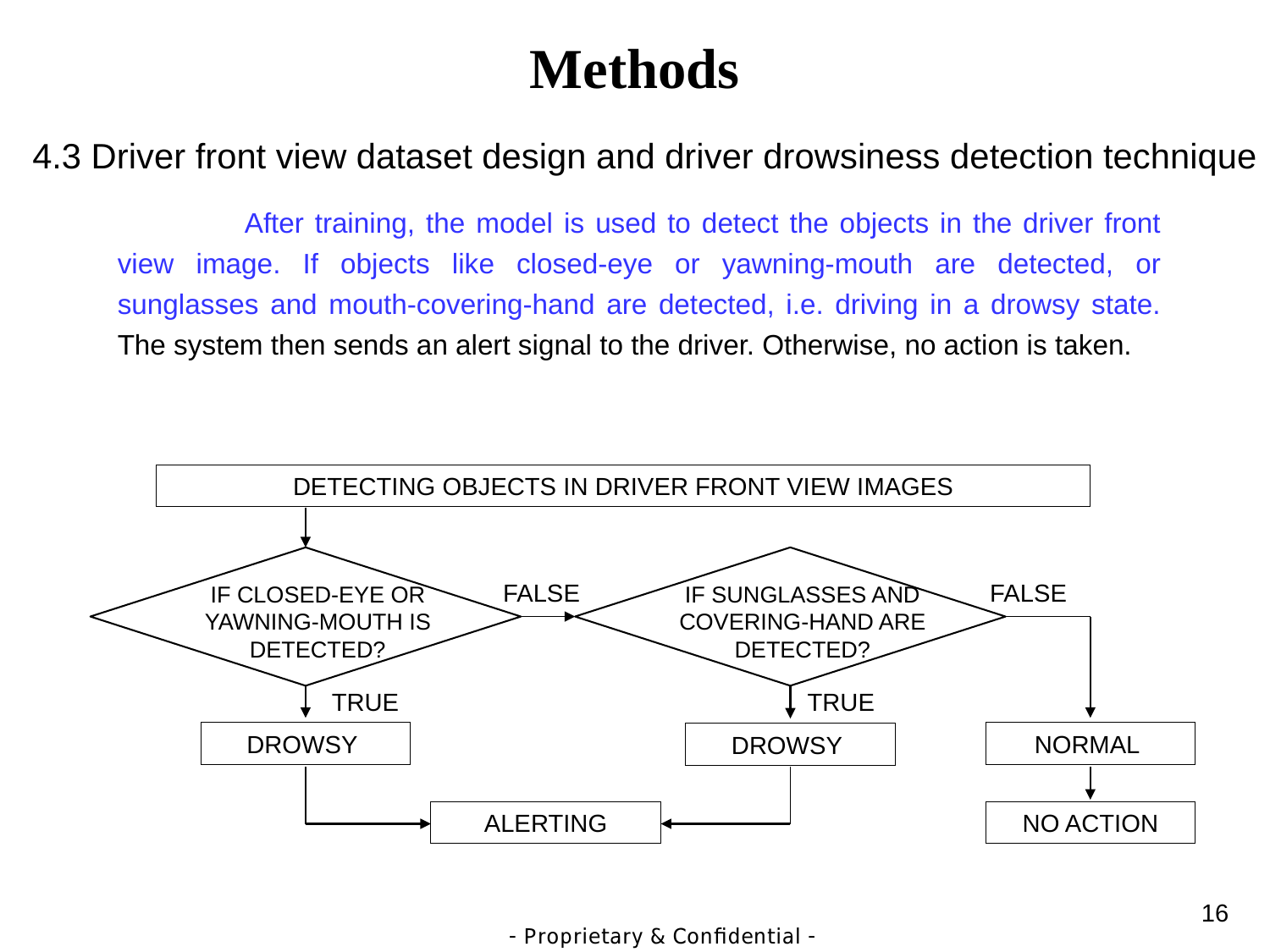

Methods
4.3 Driver front view dataset design and driver drowsiness detection technique
	After training, the model is used to detect the objects in the driver front view image. If objects like closed-eye or yawning-mouth are detected, or sunglasses and mouth-covering-hand are detected, i.e. driving in a drowsy state. The system then sends an alert signal to the driver. Otherwise, no action is taken.
DETECTING OBJECTS IN DRIVER FRONT VIEW IMAGES

IF CLOSED-EYE OR YAWNING-MOUTH IS DETECTED?

IF SUNGLASSES AND COVERING-HAND ARE DETECTED?
FALSE
FALSE
TRUE
TRUE
DROWSY
NORMAL
DROWSY
ALERTING
NO ACTION